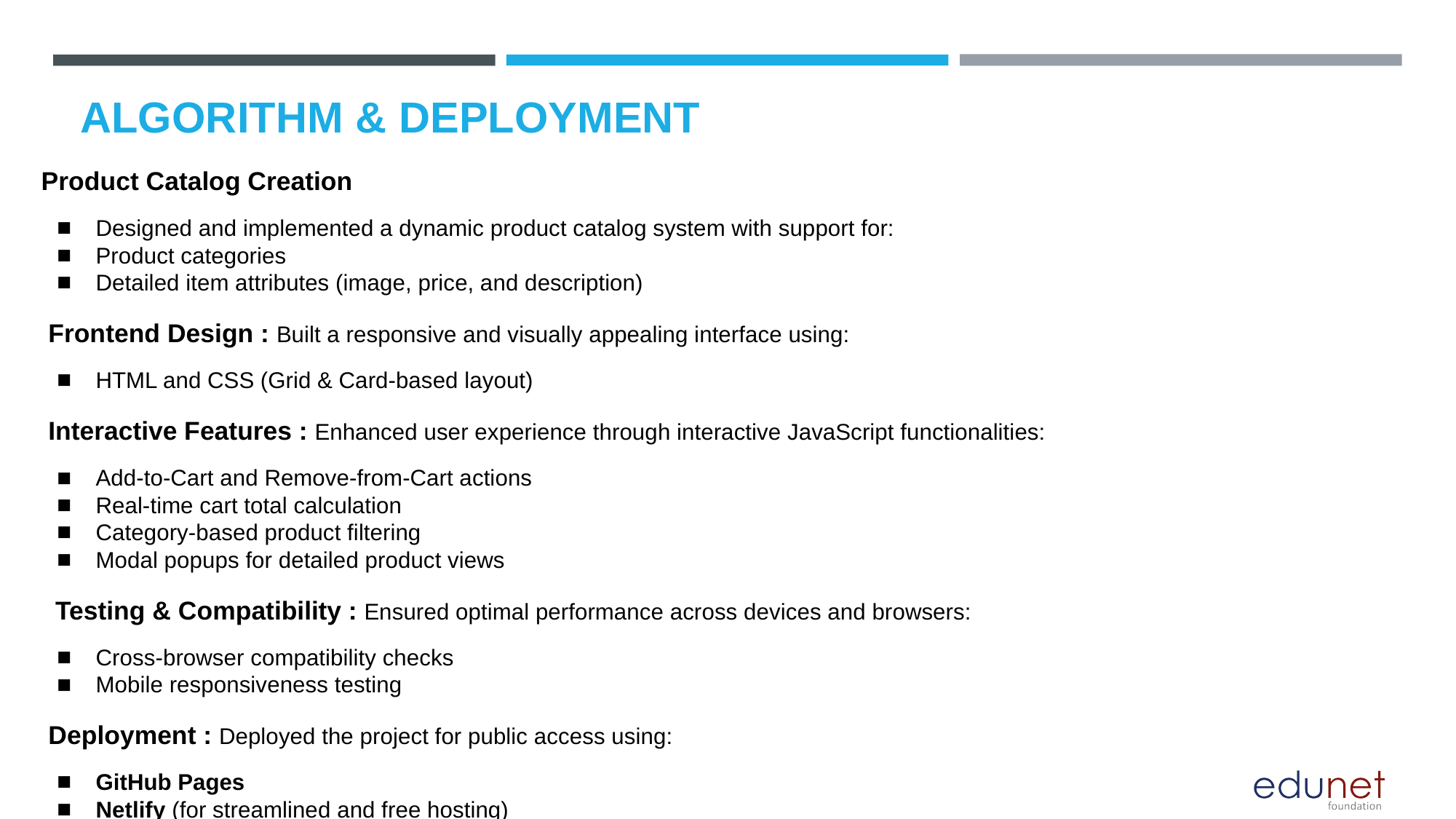

# ALGORITHM & DEPLOYMENT
Product Catalog Creation
Designed and implemented a dynamic product catalog system with support for:
Product categories
Detailed item attributes (image, price, and description)
 Frontend Design : Built a responsive and visually appealing interface using:
HTML and CSS (Grid & Card-based layout)
 Interactive Features : Enhanced user experience through interactive JavaScript functionalities:
Add-to-Cart and Remove-from-Cart actions
Real-time cart total calculation
Category-based product filtering
Modal popups for detailed product views
  Testing & Compatibility : Ensured optimal performance across devices and browsers:
Cross-browser compatibility checks
Mobile responsiveness testing
 Deployment : Deployed the project for public access using:
GitHub Pages
Netlify (for streamlined and free hosting)